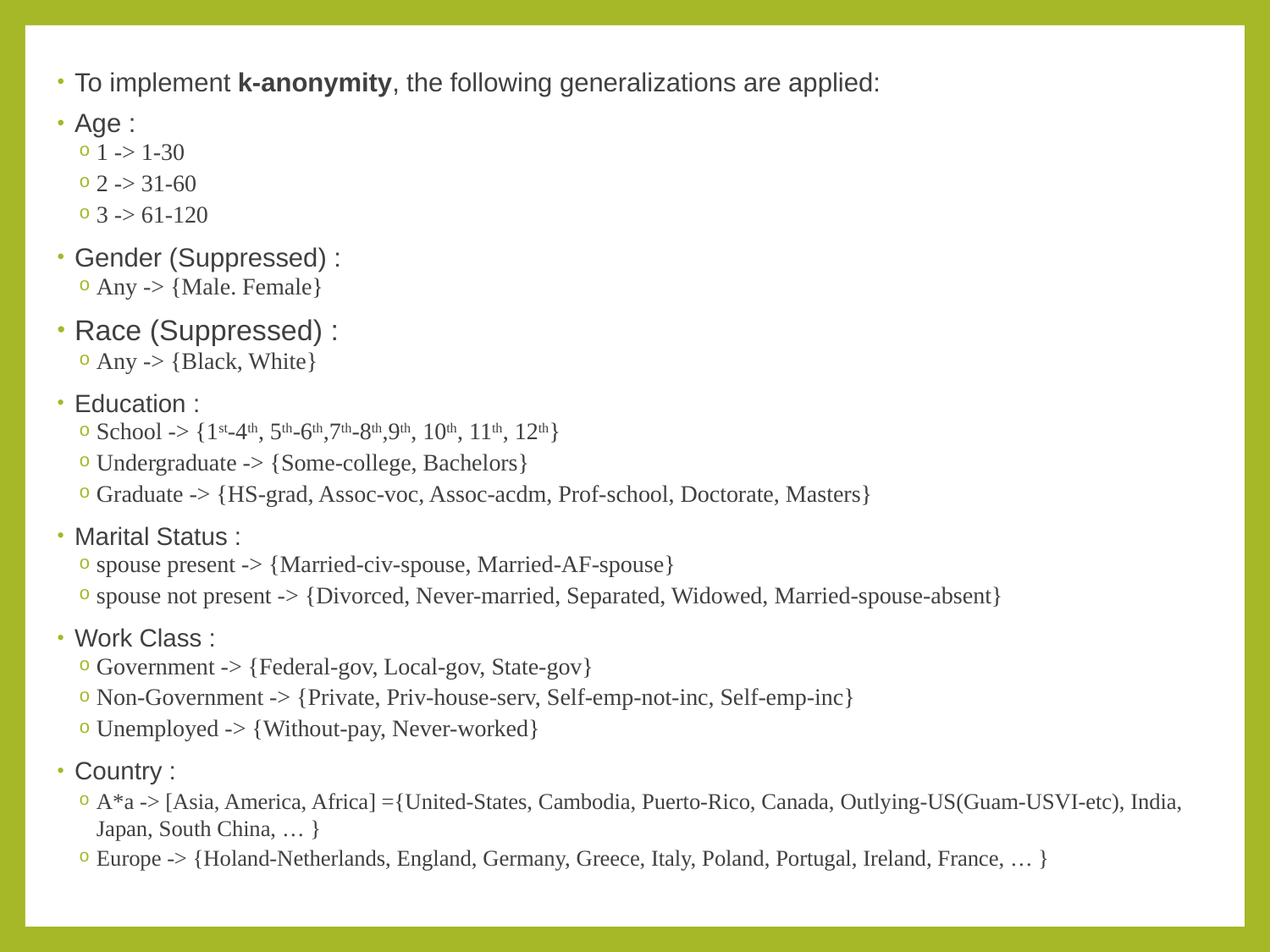

To implement k-anonymity, the following generalizations are applied:
Age :
1 -> 1-30
2 -> 31-60
3 -> 61-120
Gender (Suppressed) :
Any -> {Male. Female}
Race (Suppressed) :
Any -> {Black, White}
Education :
School -> {1st-4th, 5th-6th,7th-8th,9th, 10th, 11th, 12th}
Undergraduate -> {Some-college, Bachelors}
Graduate -> {HS-grad, Assoc-voc, Assoc-acdm, Prof-school, Doctorate, Masters}
Marital Status :
spouse present -> {Married-civ-spouse, Married-AF-spouse}
spouse not present -> {Divorced, Never-married, Separated, Widowed, Married-spouse-absent}
Work Class :
Government -> {Federal-gov, Local-gov, State-gov}
Non-Government -> {Private, Priv-house-serv, Self-emp-not-inc, Self-emp-inc}
Unemployed -> {Without-pay, Never-worked}
Country :
A*a -> [Asia, America, Africa] ={United-States, Cambodia, Puerto-Rico, Canada, Outlying-US(Guam-USVI-etc), India, Japan, South China, … }
Europe -> {Holand-Netherlands, England, Germany, Greece, Italy, Poland, Portugal, Ireland, France, … }